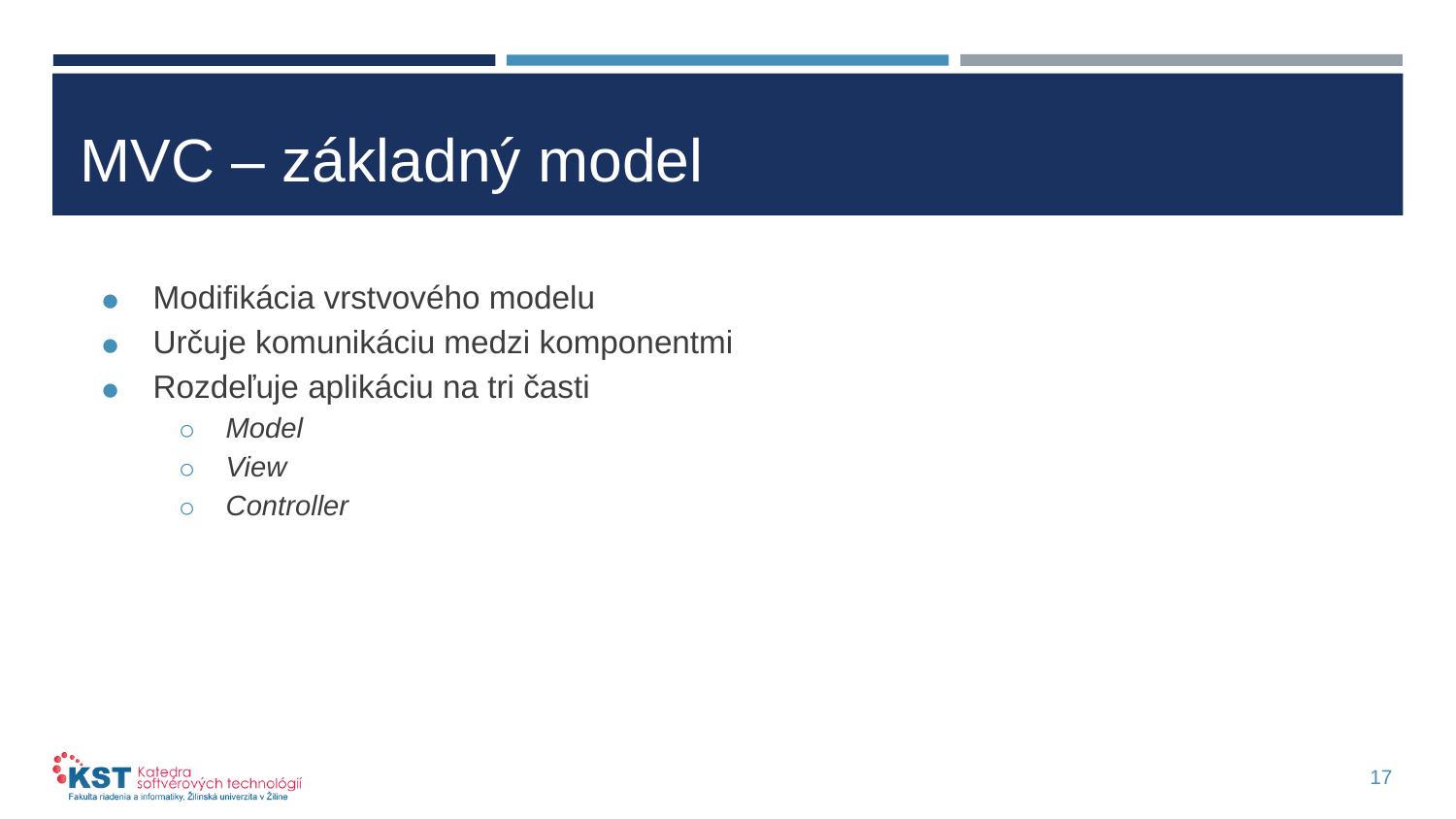

# MVC – základný model
Modifikácia vrstvového modelu
Určuje komunikáciu medzi komponentmi
Rozdeľuje aplikáciu na tri časti
Model
View
Controller
17